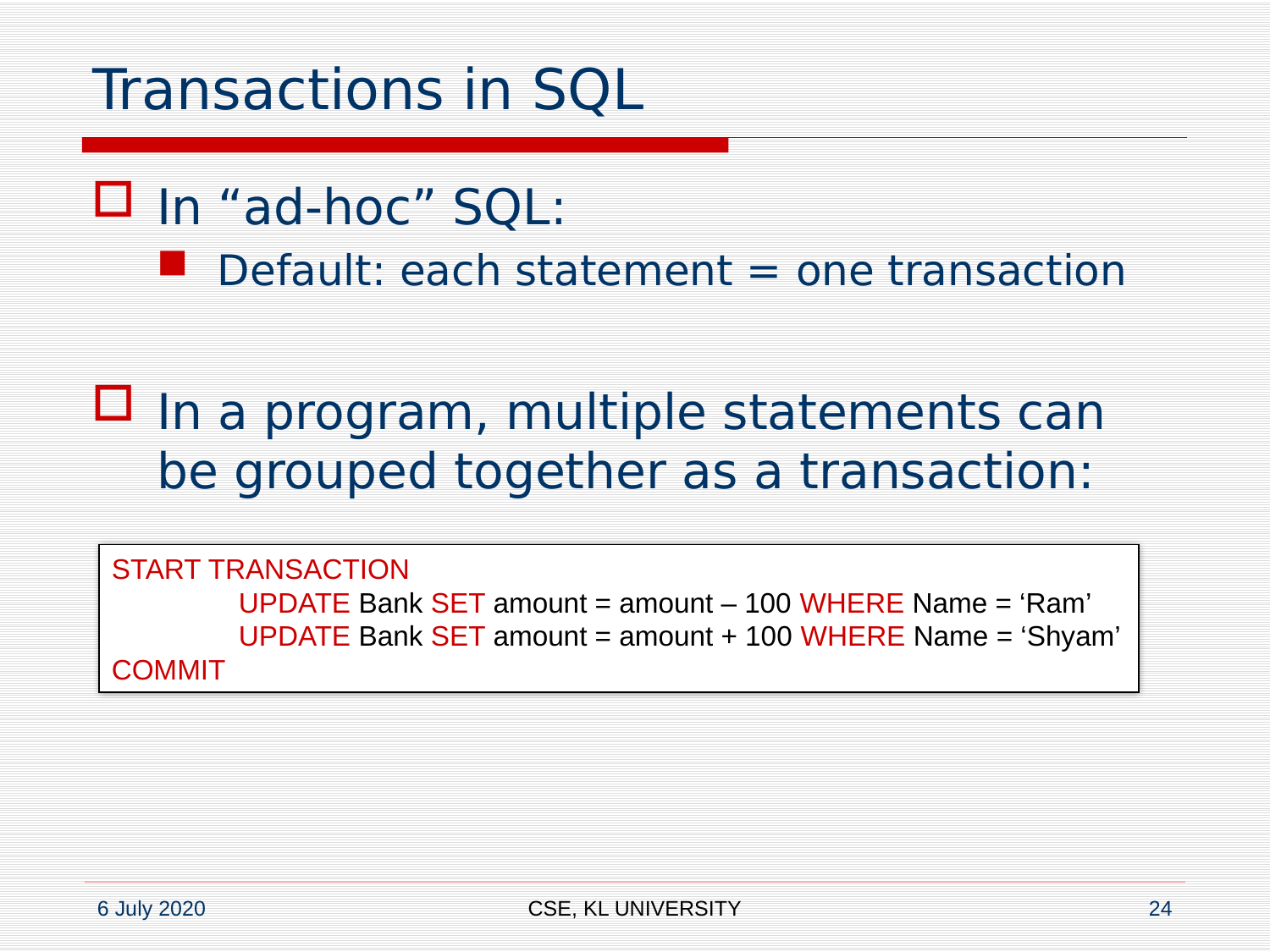

# Transactions in SQL
In “ad-hoc” SQL:
Default: each statement = one transaction

In a program, multiple statements can be grouped together as a transaction:
START TRANSACTION
	UPDATE Bank SET amount = amount – 100 WHERE Name = ‘Ram’
	UPDATE Bank SET amount = amount + 100 WHERE Name = ‘Shyam’
COMMIT
CSE, KL UNIVERSITY
24
6 July 2020